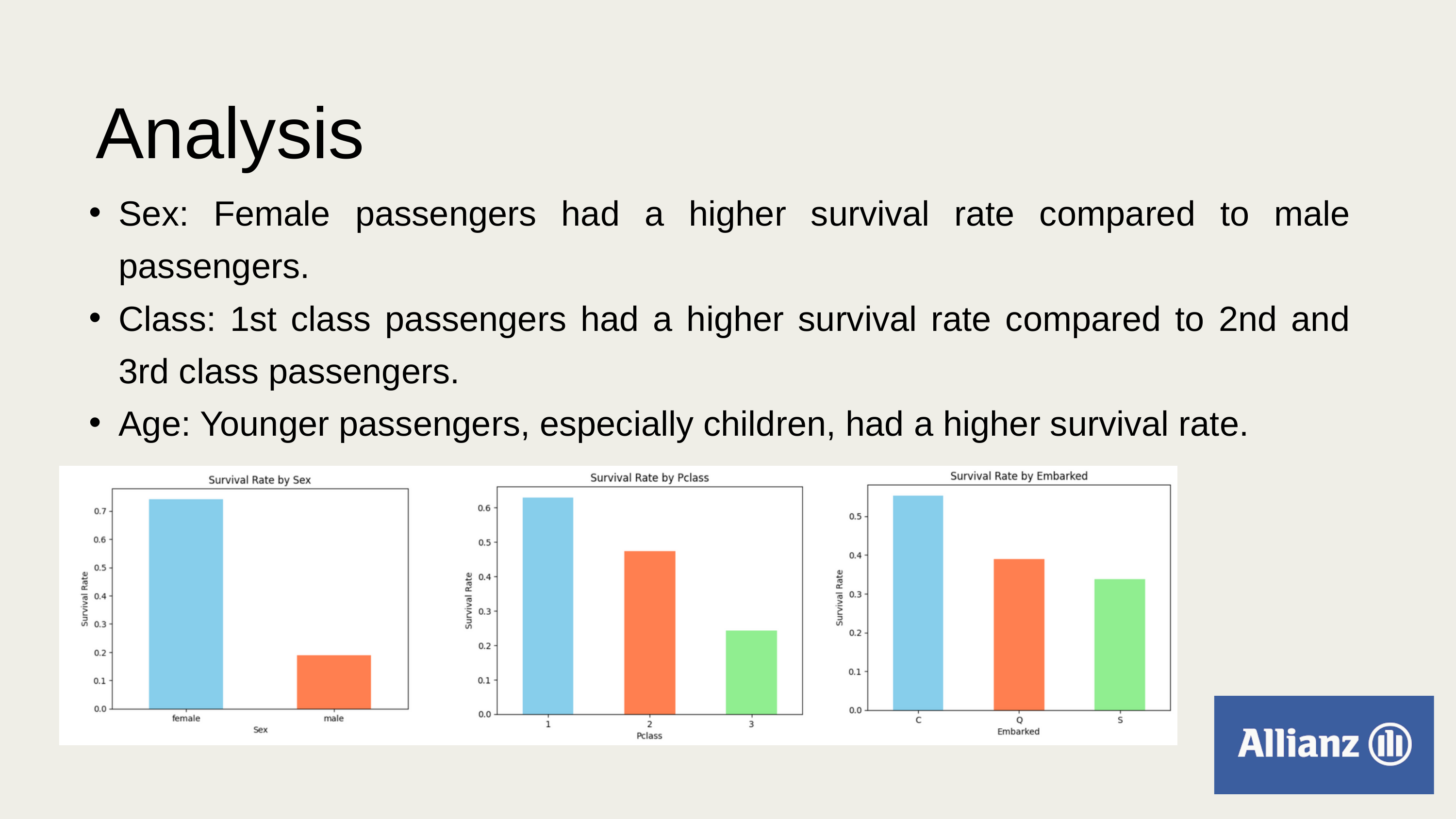

Analysis
Sex: Female passengers had a higher survival rate compared to male passengers.
Class: 1st class passengers had a higher survival rate compared to 2nd and 3rd class passengers.
Age: Younger passengers, especially children, had a higher survival rate.